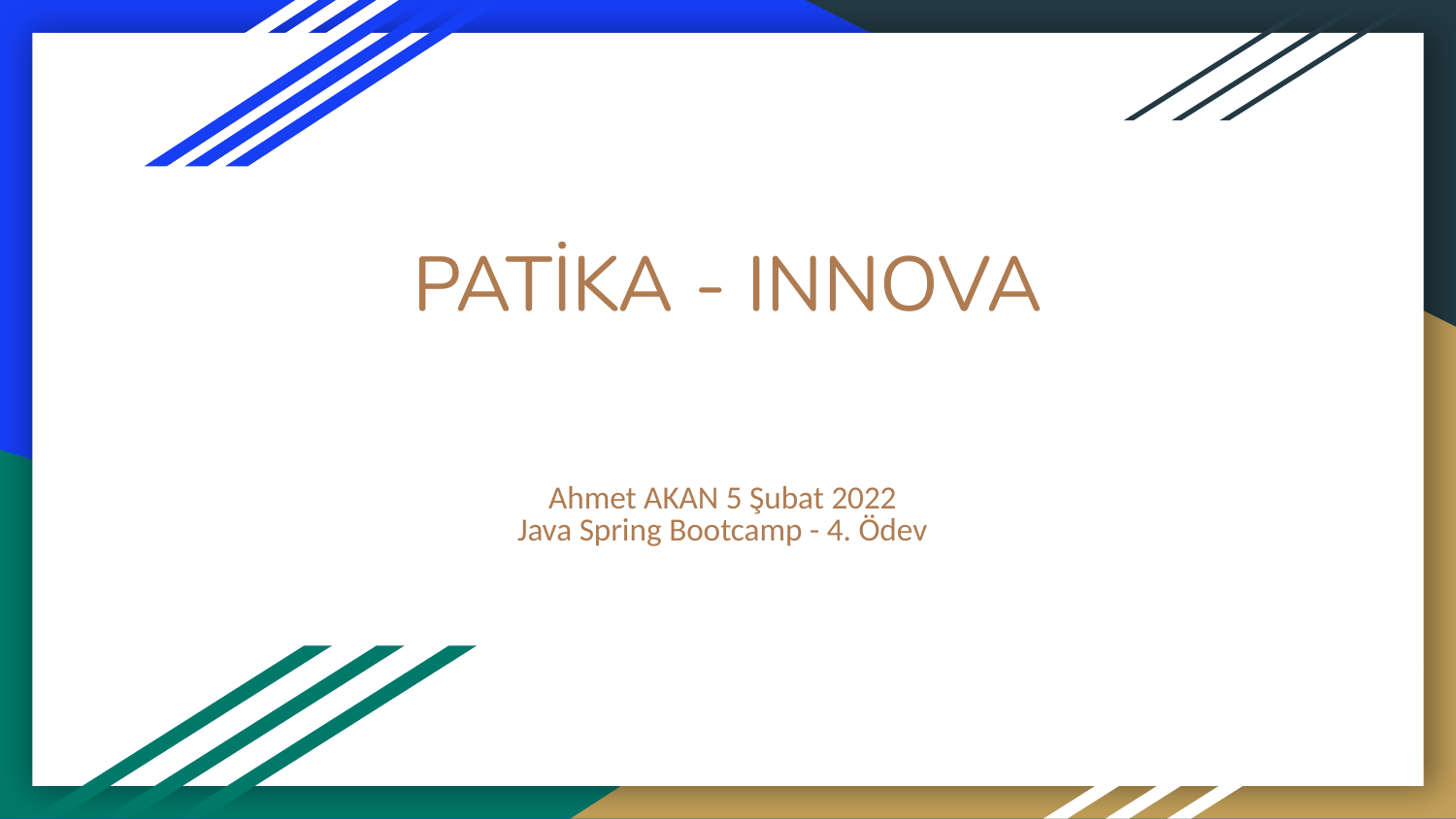

# PATİKA - INNOVA
Ahmet AKAN 5 Şubat 2022
Java Spring Bootcamp - 4. Ödev